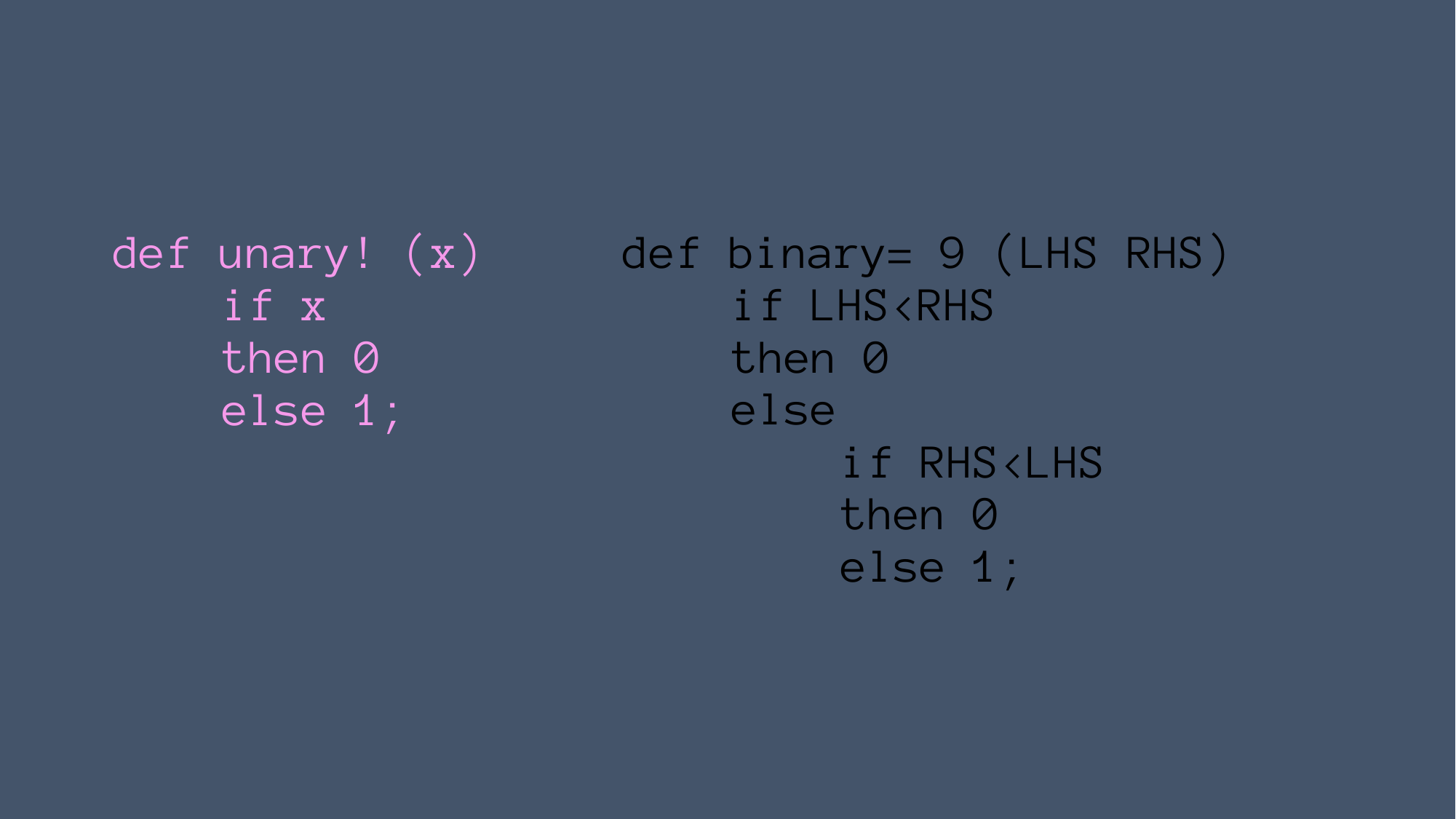

# def binary= 9 (LHS RHS) if LHS<RHS then 0 else if RHS<LHS then 0 else 1;
def unary! (x)
	if x
	then 0
	else 1;